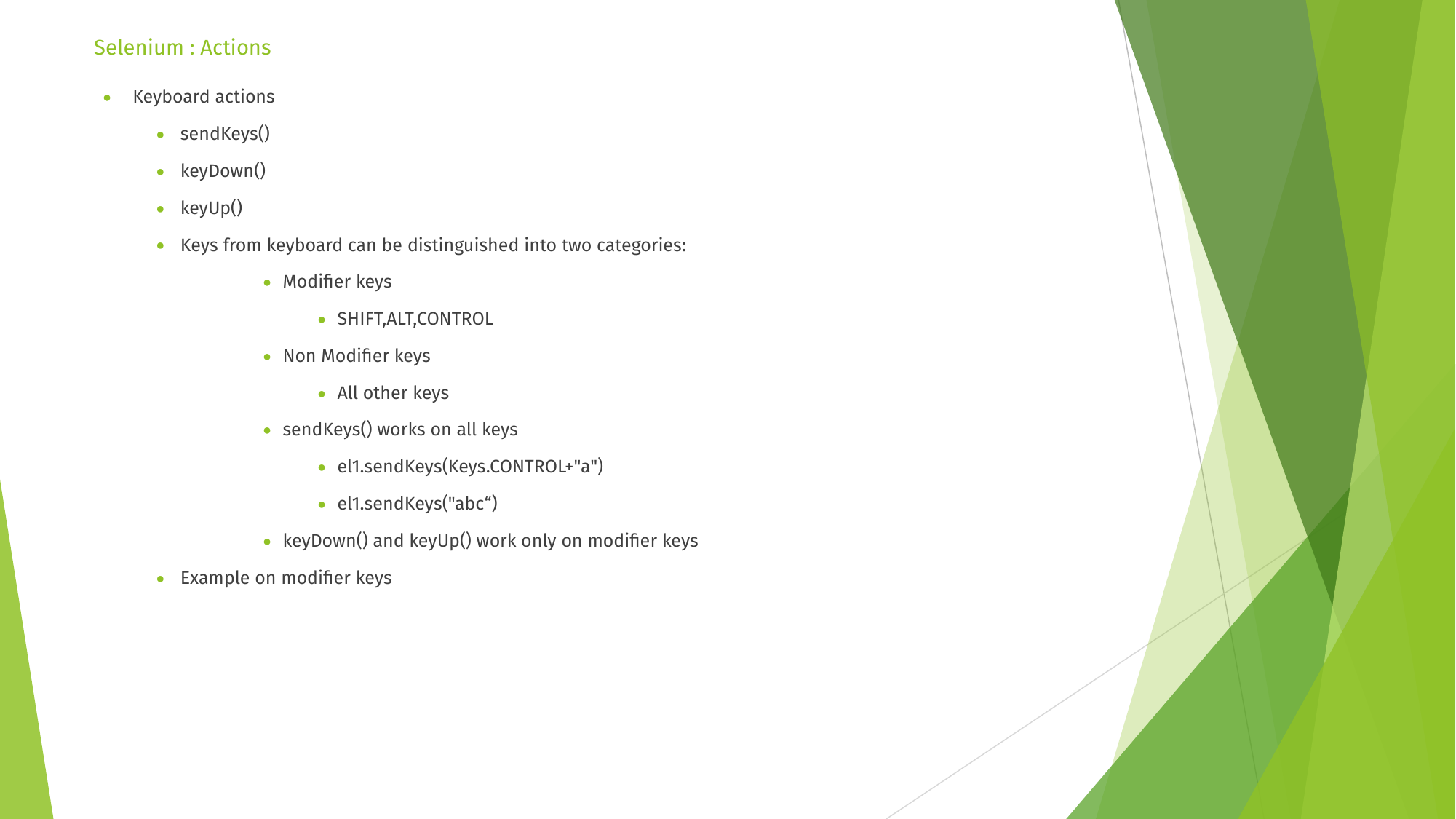

# Selenium : Actions
Keyboard actions
sendKeys()
keyDown()
keyUp()
Keys from keyboard can be distinguished into two categories:
Modifier keys
SHIFT,ALT,CONTROL
Non Modifier keys
All other keys
sendKeys() works on all keys
el1.sendKeys(Keys.CONTROL+"a")
el1.sendKeys("abc“)
keyDown() and keyUp() work only on modifier keys
Example on modifier keys